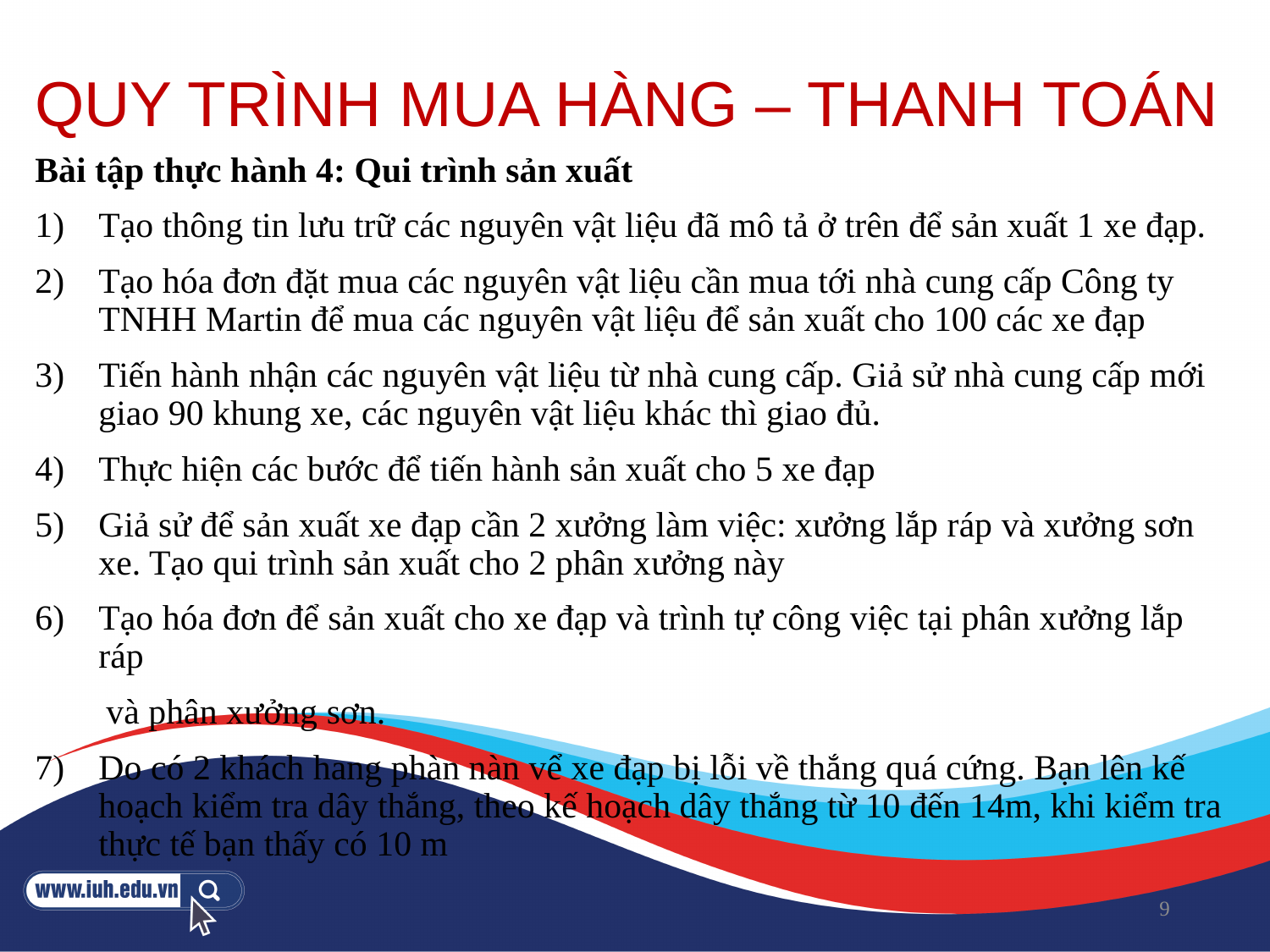

# QUY TRÌNH MUA HÀNG – THANH TOÁN
Bài tập thực hành 4: Qui trình sản xuất
Tạo thông tin lưu trữ các nguyên vật liệu đã mô tả ở trên để sản xuất 1 xe đạp.
Tạo hóa đơn đặt mua các nguyên vật liệu cần mua tới nhà cung cấp Công ty TNHH Martin để mua các nguyên vật liệu để sản xuất cho 100 các xe đạp
Tiến hành nhận các nguyên vật liệu từ nhà cung cấp. Giả sử nhà cung cấp mới giao 90 khung xe, các nguyên vật liệu khác thì giao đủ.
Thực hiện các bước để tiến hành sản xuất cho 5 xe đạp
Giả sử để sản xuất xe đạp cần 2 xưởng làm việc: xưởng lắp ráp và xưởng sơn xe. Tạo qui trình sản xuất cho 2 phân xưởng này
Tạo hóa đơn để sản xuất cho xe đạp và trình tự công việc tại phân xưởng lắp ráp
        và phân xưởng sơn.
Do có 2 khách hang phàn nàn vể xe đạp bị lỗi về thắng quá cứng. Bạn lên kế hoạch kiểm tra dây thắng, theo kế hoạch dây thắng từ 10 đến 14m, khi kiểm tra thực tế bạn thấy có 10 m

9